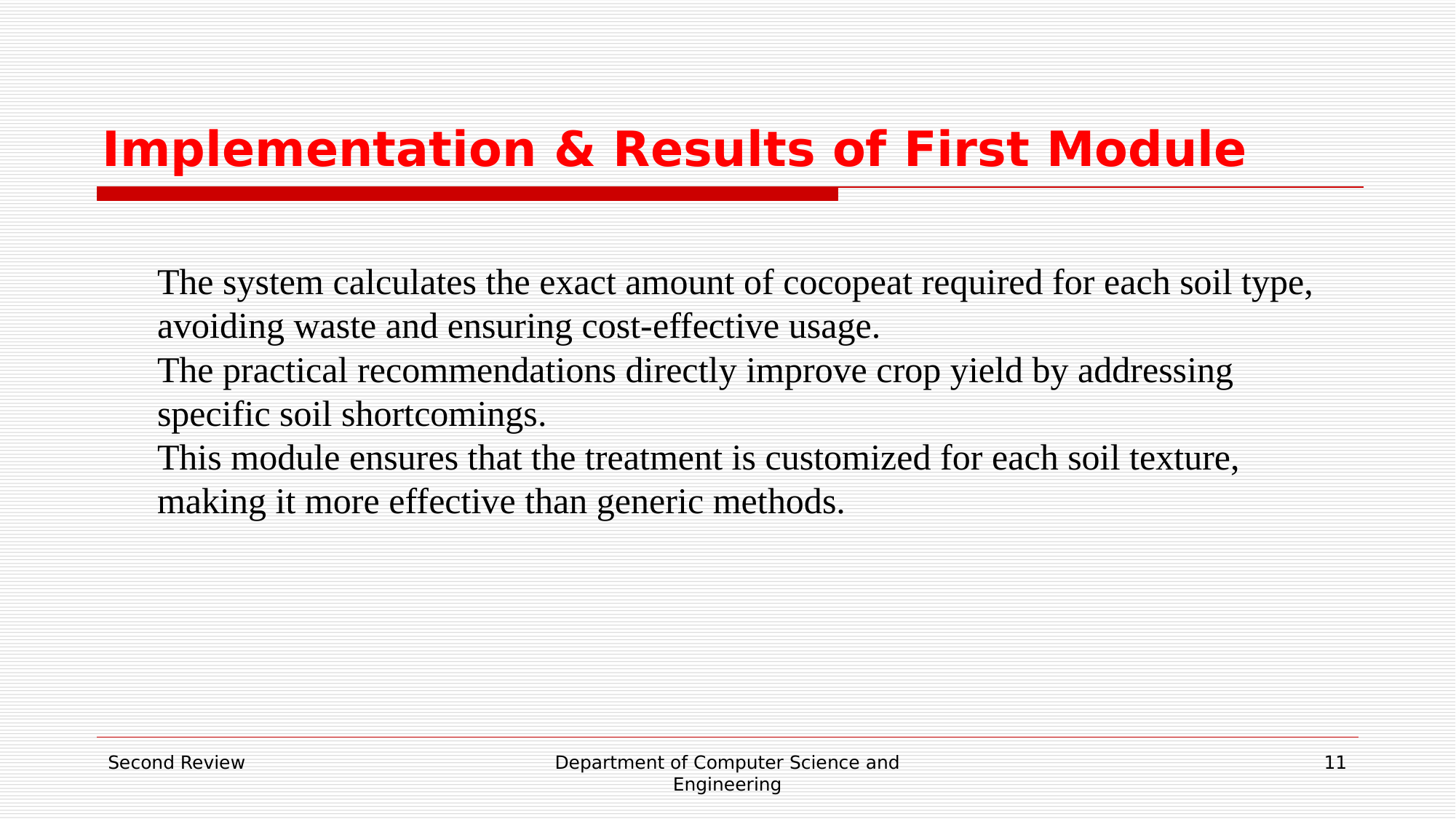

# Implementation & Results of First Module
The system calculates the exact amount of cocopeat required for each soil type, avoiding waste and ensuring cost-effective usage.
The practical recommendations directly improve crop yield by addressing specific soil shortcomings.
This module ensures that the treatment is customized for each soil texture, making it more effective than generic methods.

Second Review
Department of Computer Science and Engineering
11